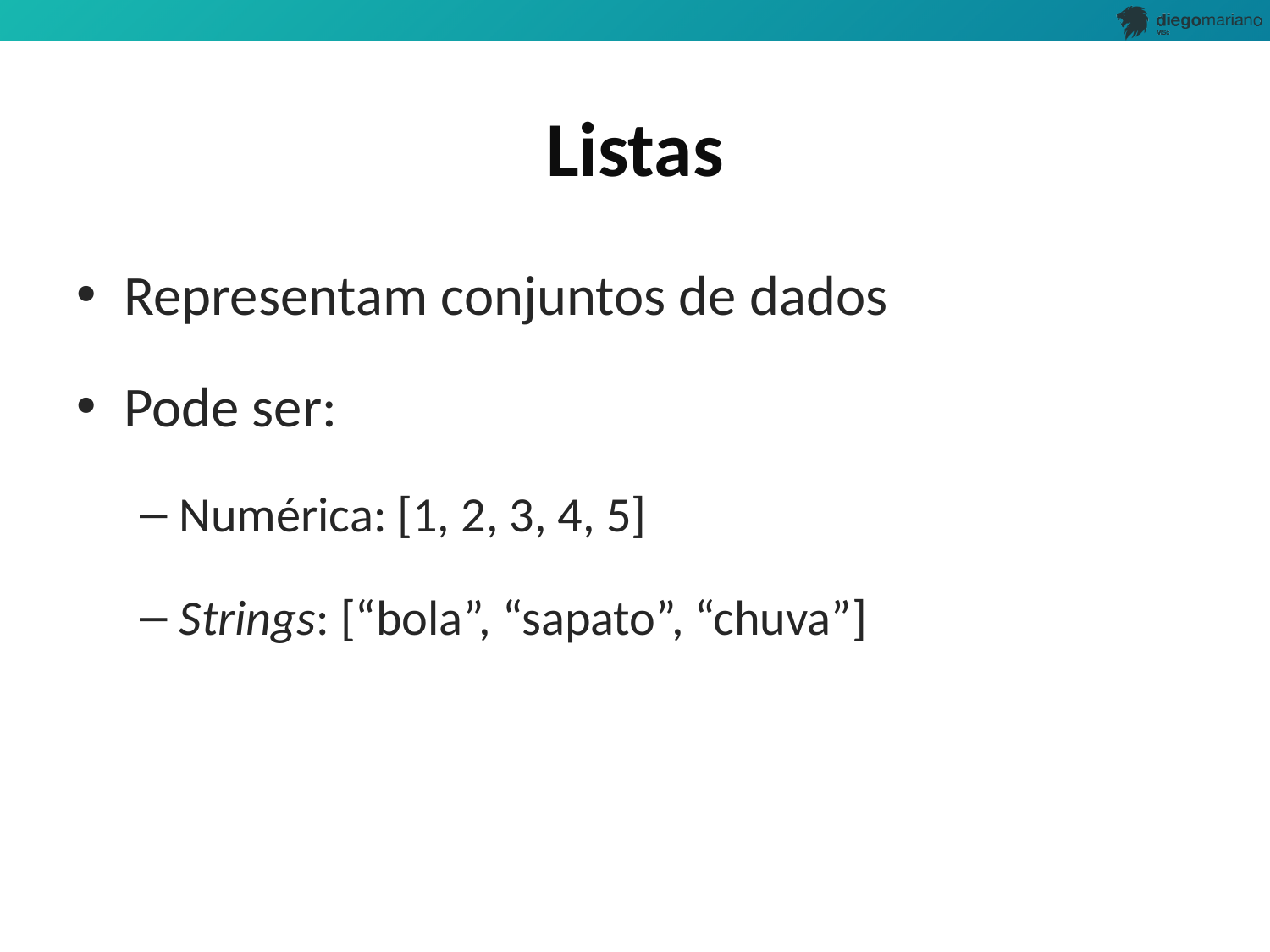

# Listas
Representam conjuntos de dados
Pode ser:
Numérica: [1, 2, 3, 4, 5]
Strings: [“bola”, “sapato”, “chuva”]